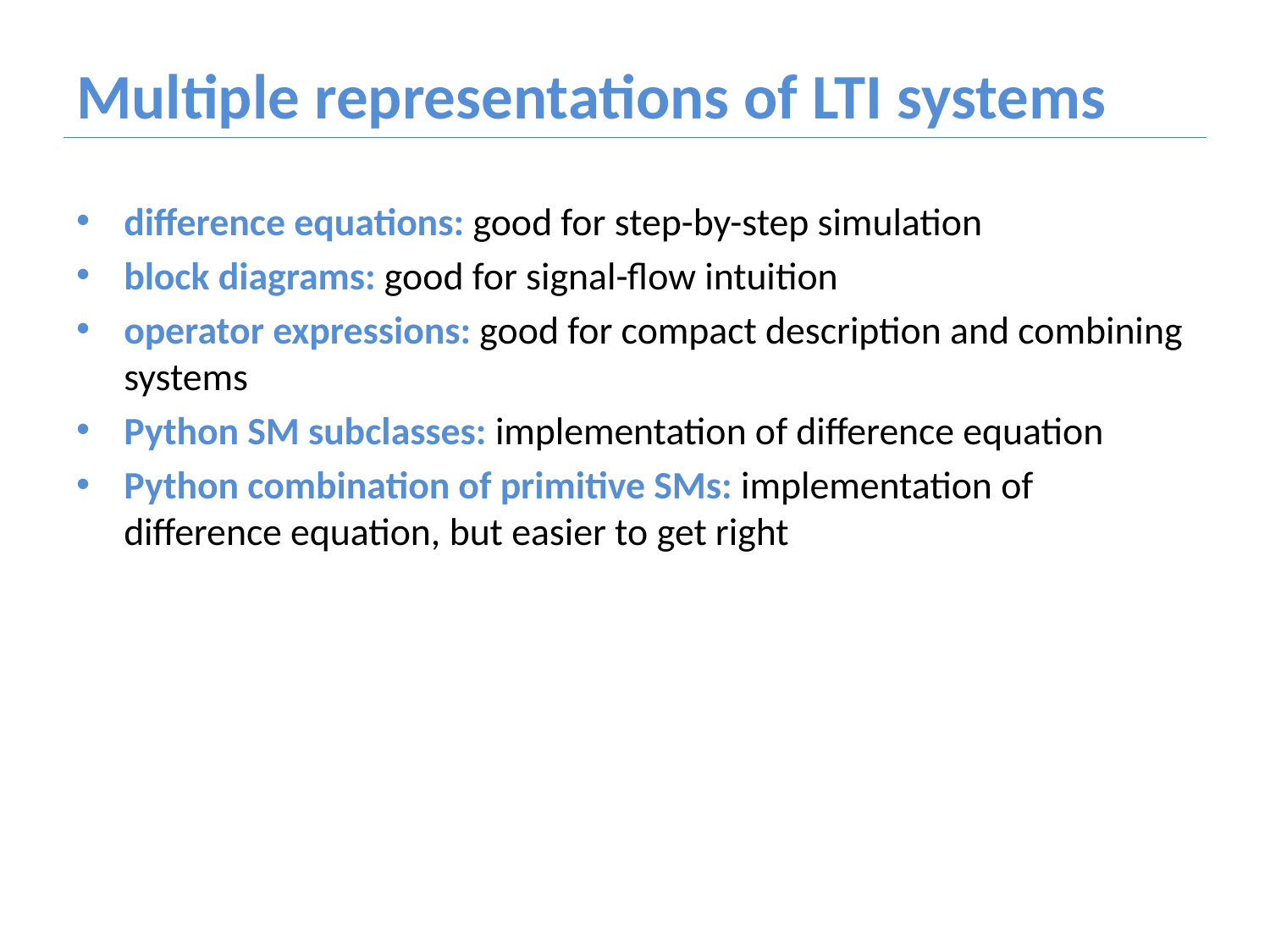

# Multiple representations of LTI systems
difference equations: good for step-by-step simulation
block diagrams: good for signal-flow intuition
operator expressions: good for compact description and combining systems
Python SM subclasses: implementation of difference equation
Python combination of primitive SMs: implementation of difference equation, but easier to get right